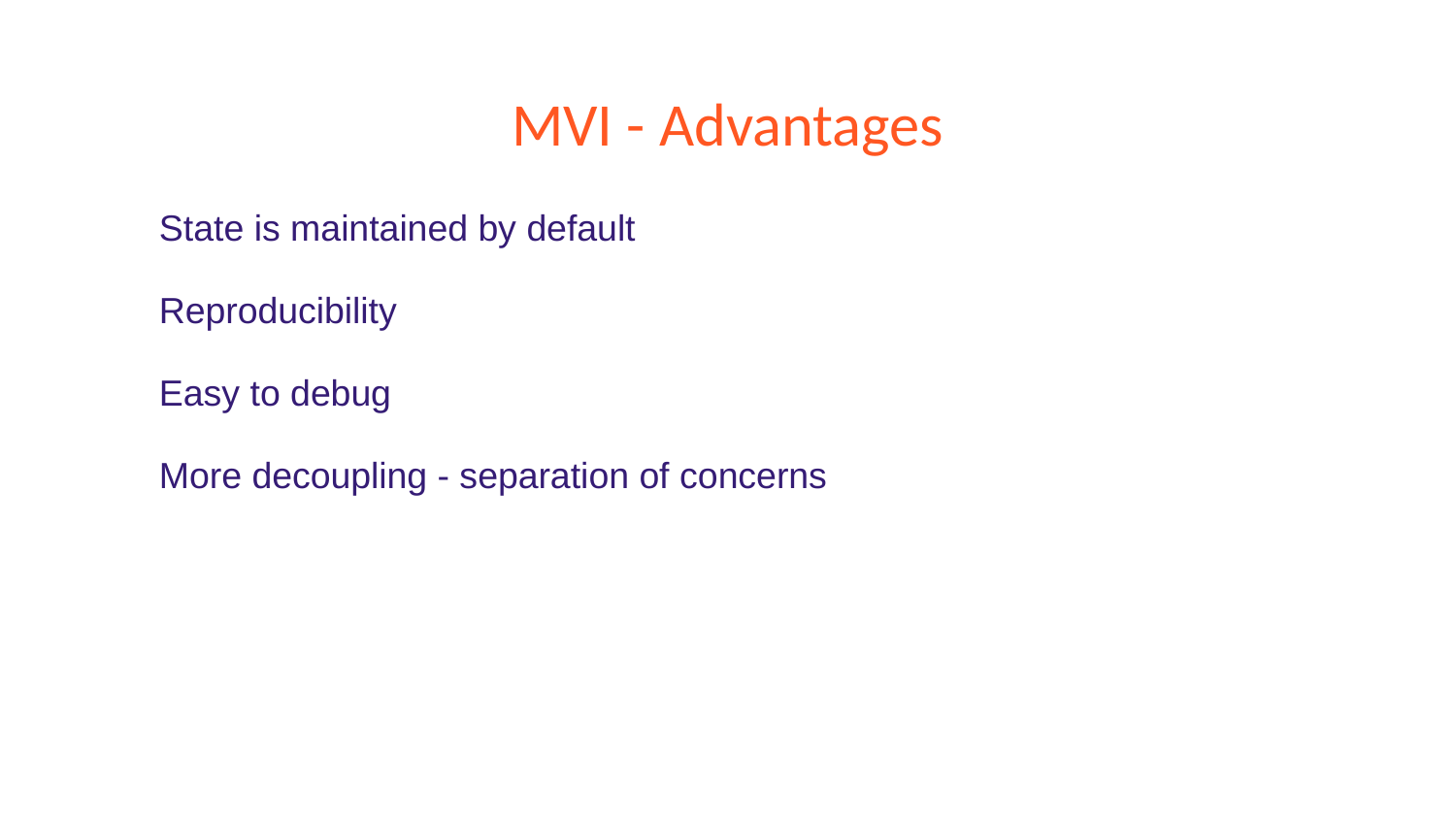

# MVI - Advantages
State is maintained by default
Reproducibility
Easy to debug
More decoupling - separation of concerns